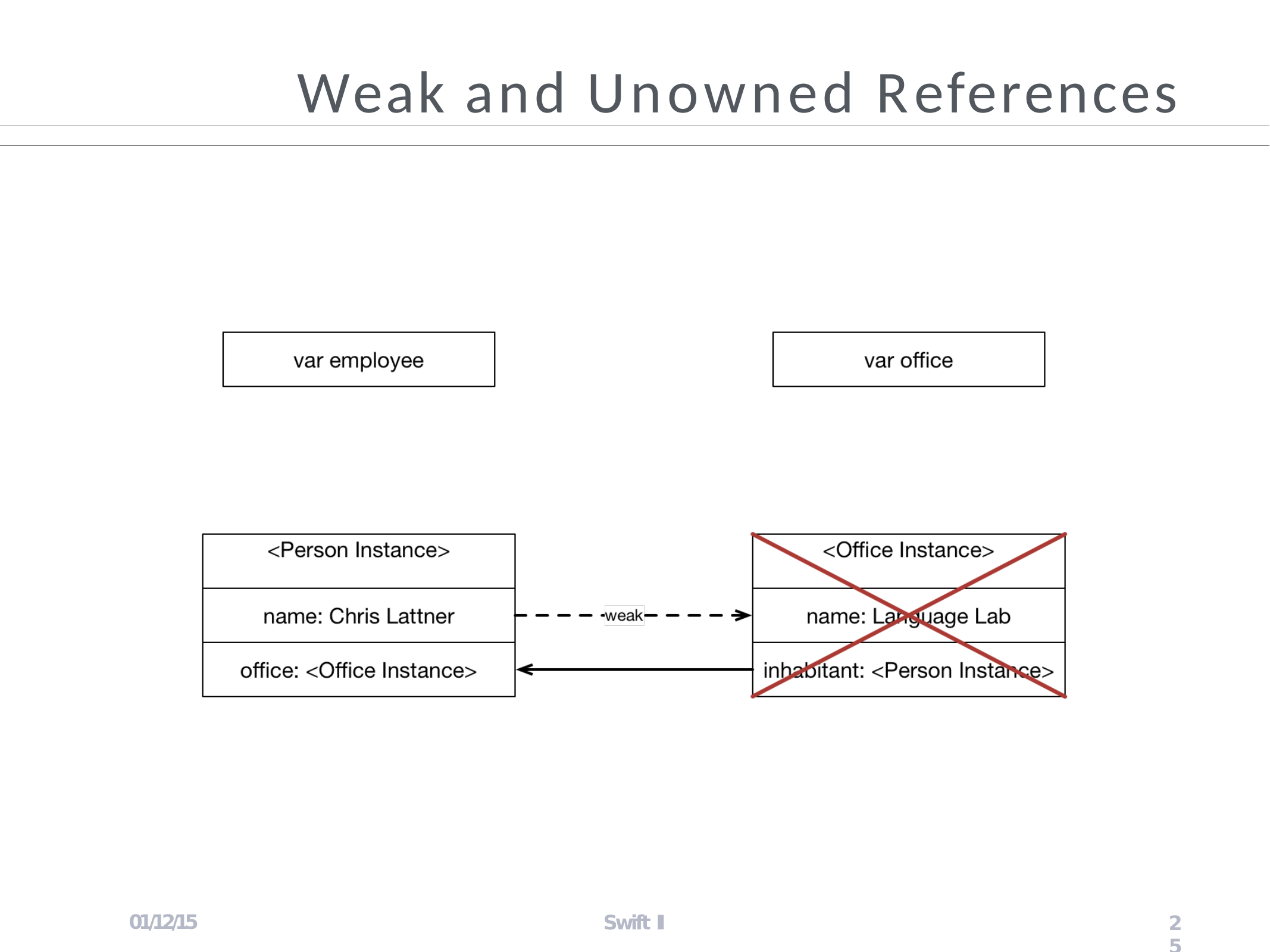

# Weak and Unowned References

01/12/15
Swift II
25